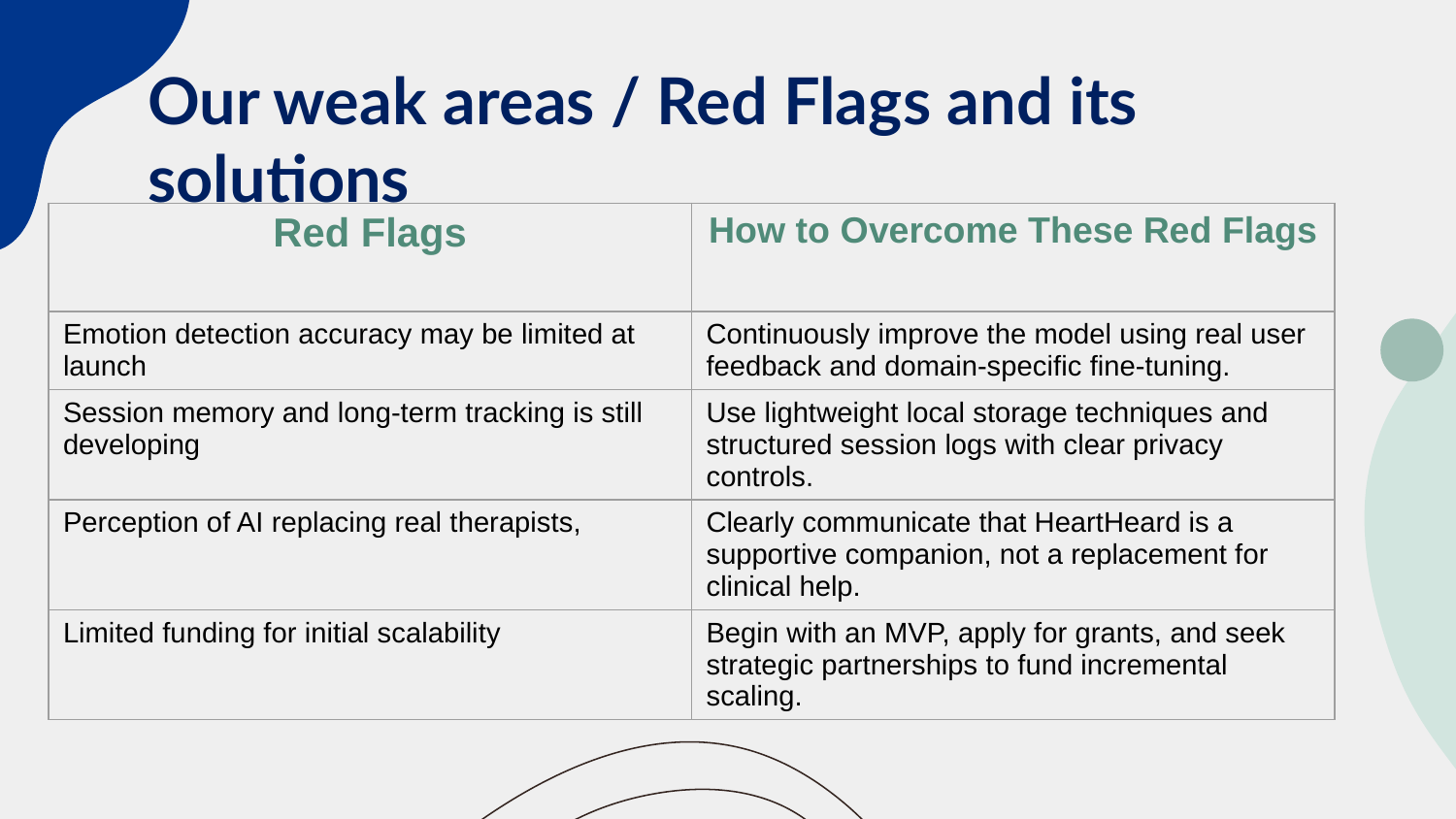

# Our weak areas / Red Flags and its solutions
| Red Flags | How to Overcome These Red Flags |
| --- | --- |
| Emotion detection accuracy may be limited at launch | Continuously improve the model using real user feedback and domain-specific fine-tuning. |
| Session memory and long-term tracking is still developing | Use lightweight local storage techniques and structured session logs with clear privacy controls. |
| Perception of AI replacing real therapists, | Clearly communicate that HeartHeard is a supportive companion, not a replacement for clinical help. |
| Limited funding for initial scalability | Begin with an MVP, apply for grants, and seek strategic partnerships to fund incremental scaling. |